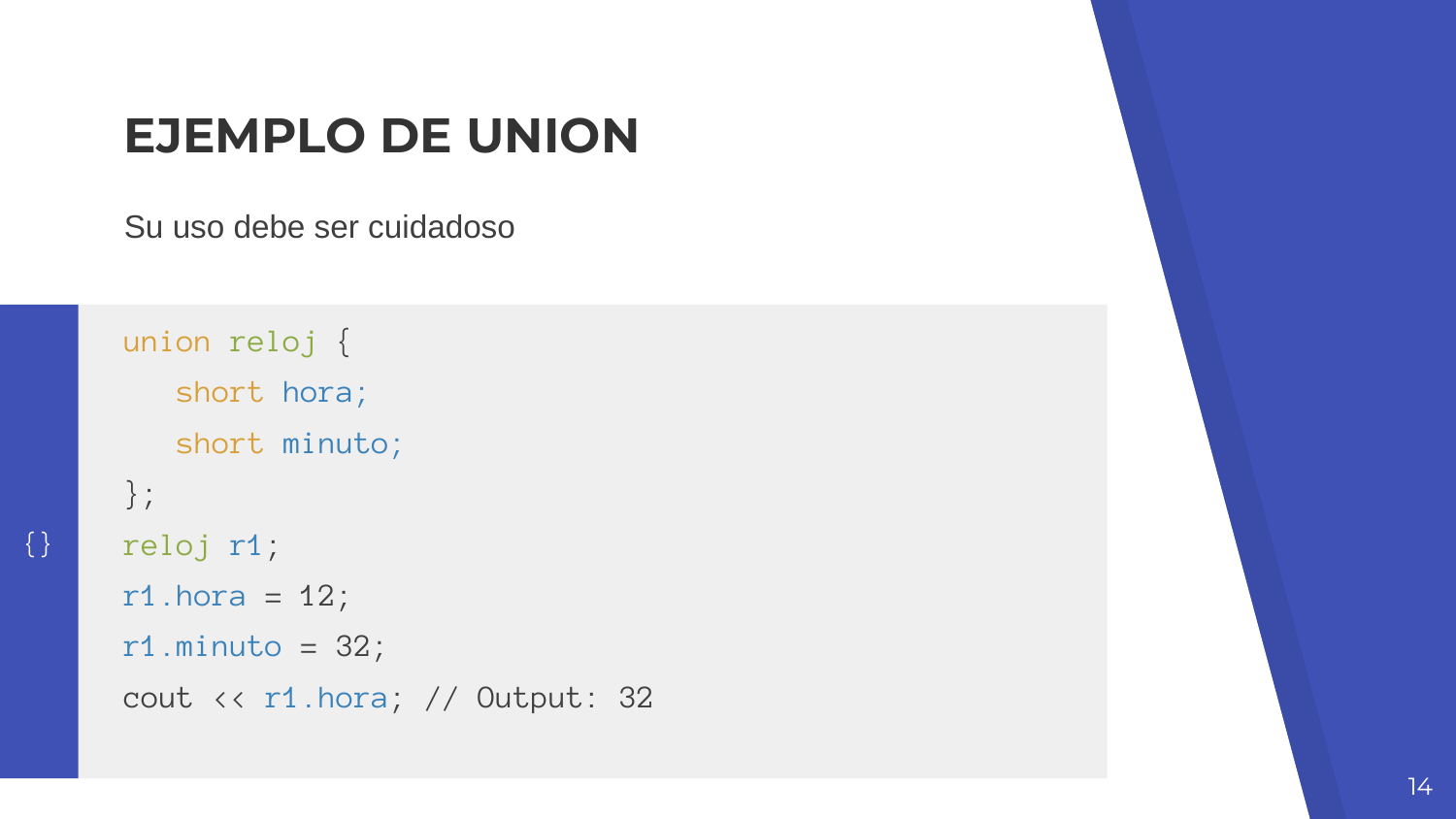

EJEMPLO DE UNION
Su uso debe ser cuidadoso
{}

union reloj {
   short hora;
   short minuto;
};
reloj r1;
r1.hora = 12;
r1.minuto = 32;
cout << r1.hora; // Output: 32
14